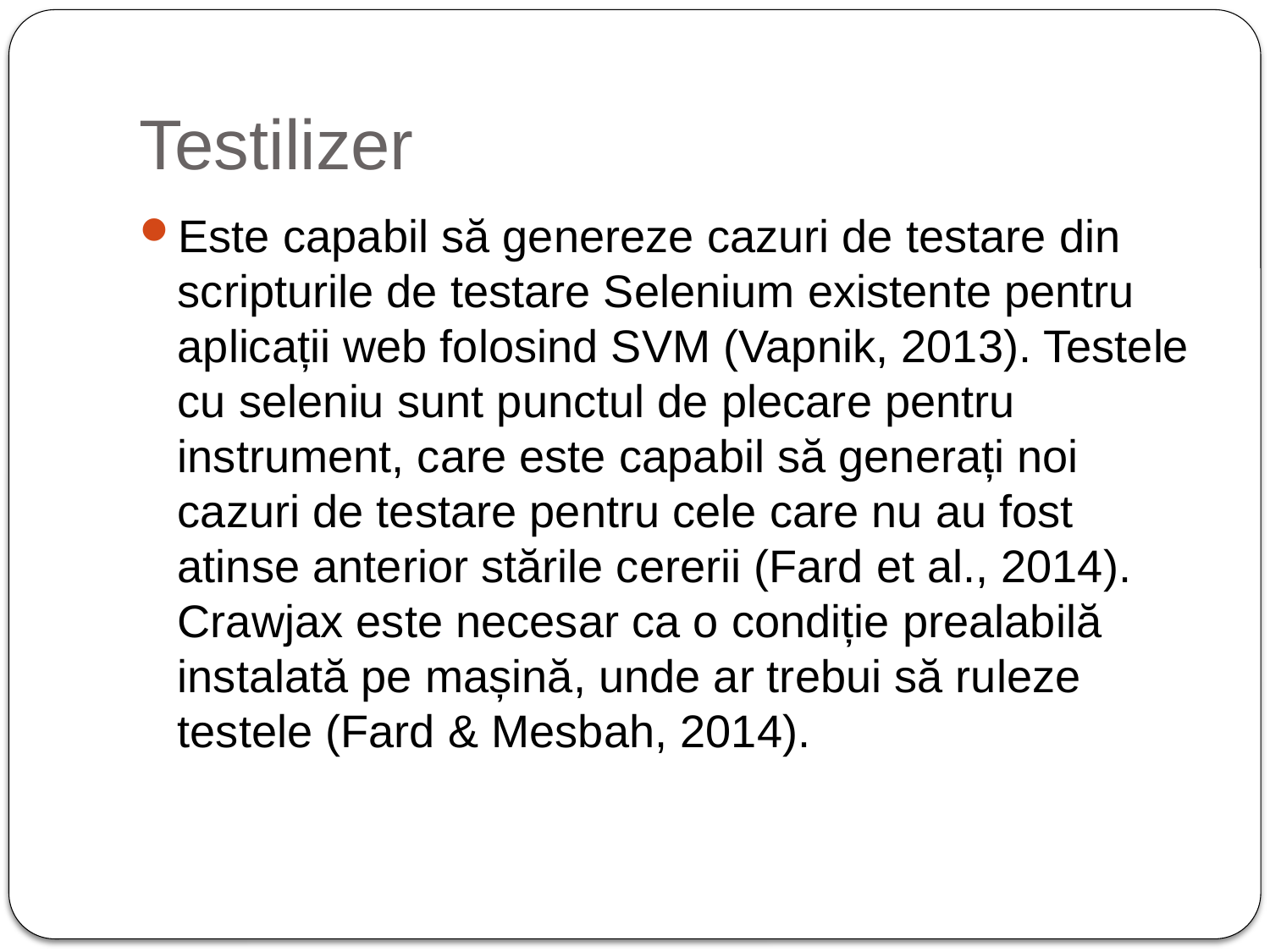

# Testilizer
Este capabil să genereze cazuri de testare din scripturile de testare Selenium existente pentru aplicații web folosind SVM (Vapnik, 2013). Testele cu seleniu sunt punctul de plecare pentru instrument, care este capabil să generați noi cazuri de testare pentru cele care nu au fost atinse anterior stările cererii (Fard et al., 2014). Crawjax este necesar ca o condiție prealabilă instalată pe mașină, unde ar trebui să ruleze testele (Fard & Mesbah, 2014).